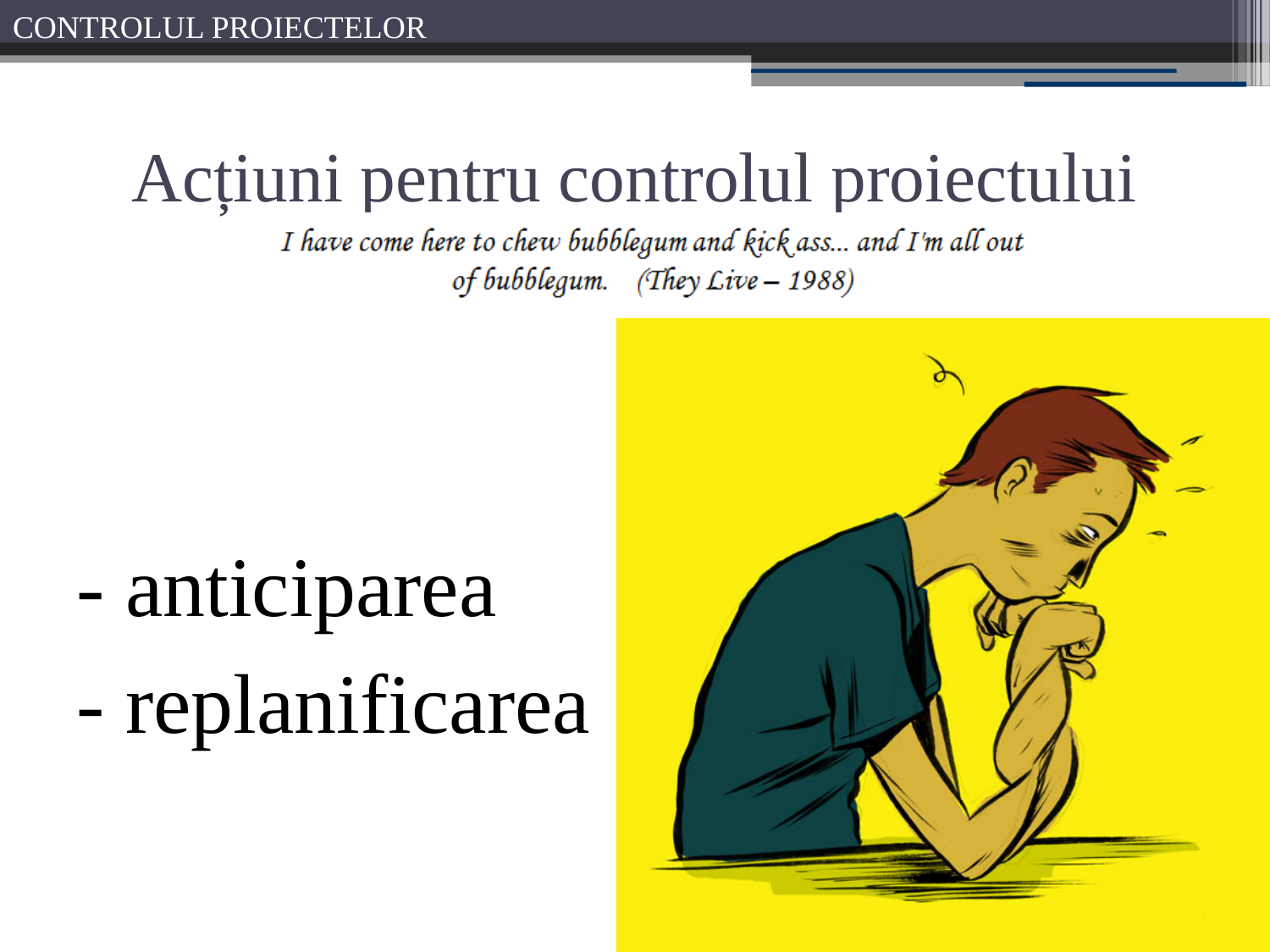

# Acțiuni pentru controlul proiectului

- anticiparea
- replanificarea